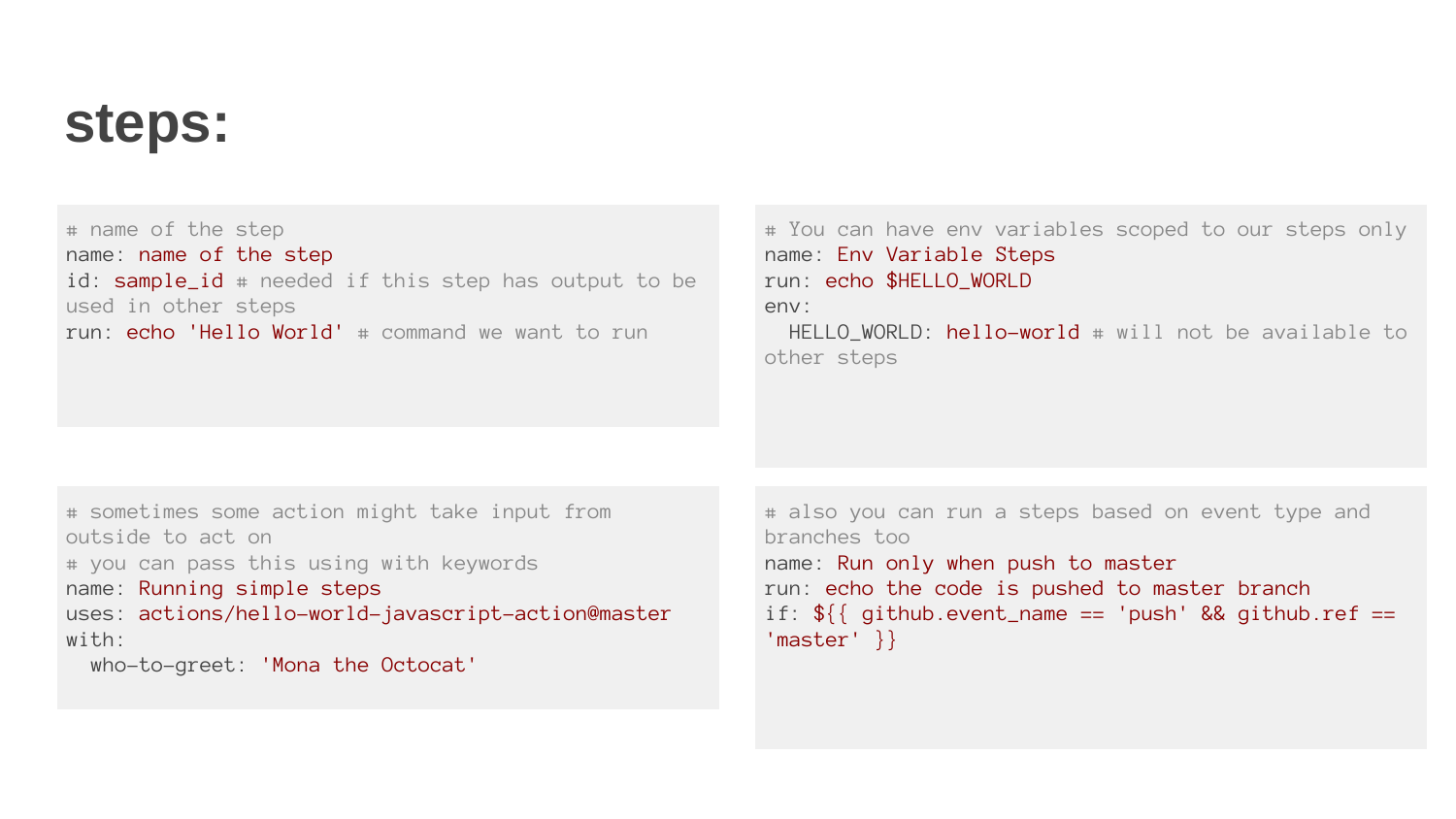

# steps:
| # name of the step name: name of the step id: sample\_id # needed if this step has output to be used in other steps run: echo 'Hello World' # command we want to run |
| --- |
| # You can have env variables scoped to our steps only name: Env Variable Steps run: echo $HELLO\_WORLD env: HELLO\_WORLD: hello-world # will not be available to other steps |
| --- |
| # sometimes some action might take input from outside to act on # you can pass this using with keywords name: Running simple steps uses: actions/hello-world-javascript-action@master with: who-to-greet: 'Mona the Octocat' |
| --- |
| # also you can run a steps based on event type and branches too name: Run only when push to master run: echo the code is pushed to master branch if: ${{ github.event\_name == 'push' && github.ref == 'master' }} |
| --- |